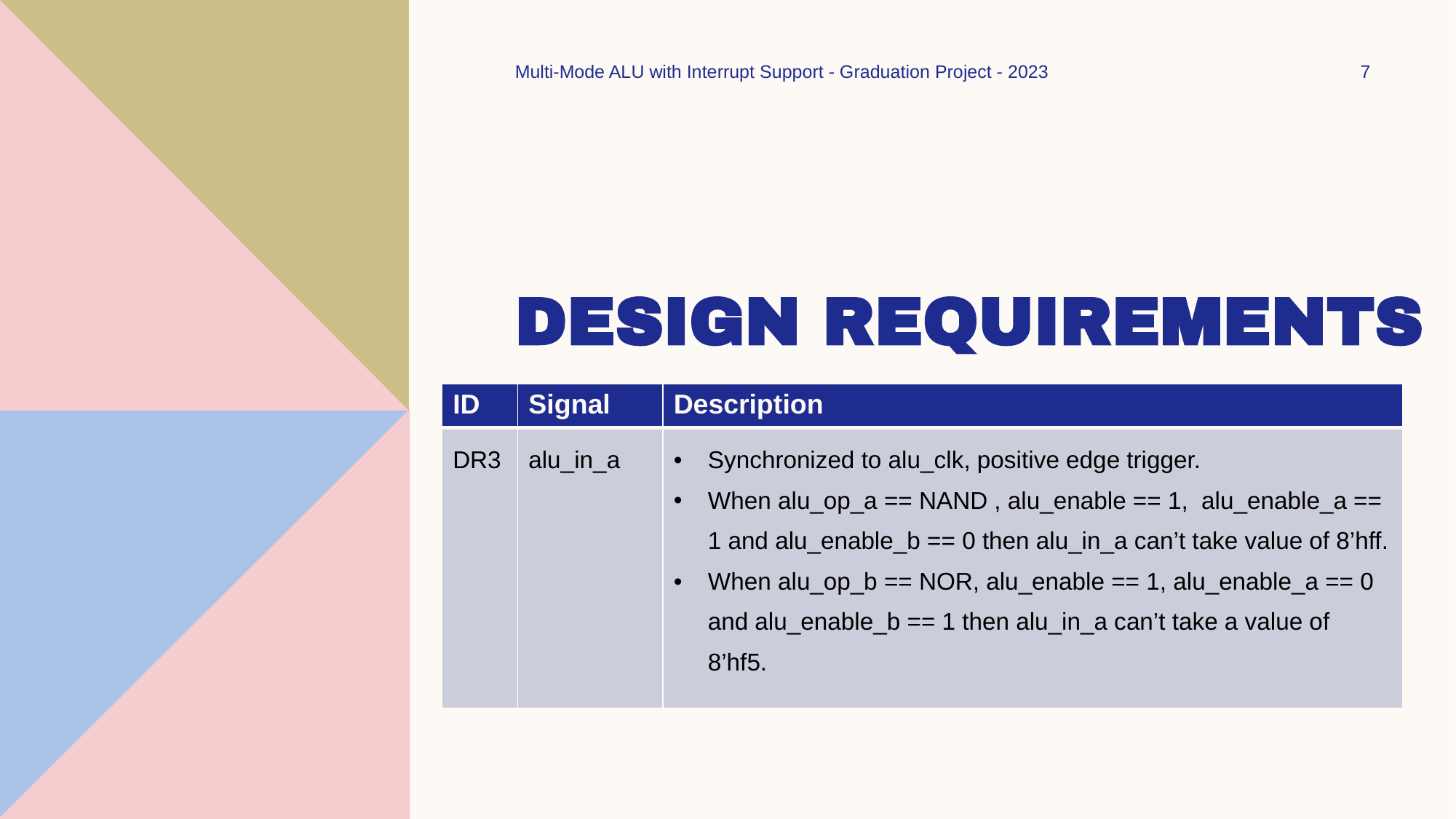

Multi-Mode ALU with Interrupt Support - Graduation Project - 2023
7
# Design Requirements
| ID | Signal | Description |
| --- | --- | --- |
| DR3 | alu\_in\_a | Synchronized to alu\_clk, positive edge trigger. When alu\_op\_a == NAND , alu\_enable == 1, alu\_enable\_a == 1 and alu\_enable\_b == 0 then alu\_in\_a can’t take value of 8’hff. When alu\_op\_b == NOR, alu\_enable == 1, alu\_enable\_a == 0 and alu\_enable\_b == 1 then alu\_in\_a can’t take a value of 8’hf5. |